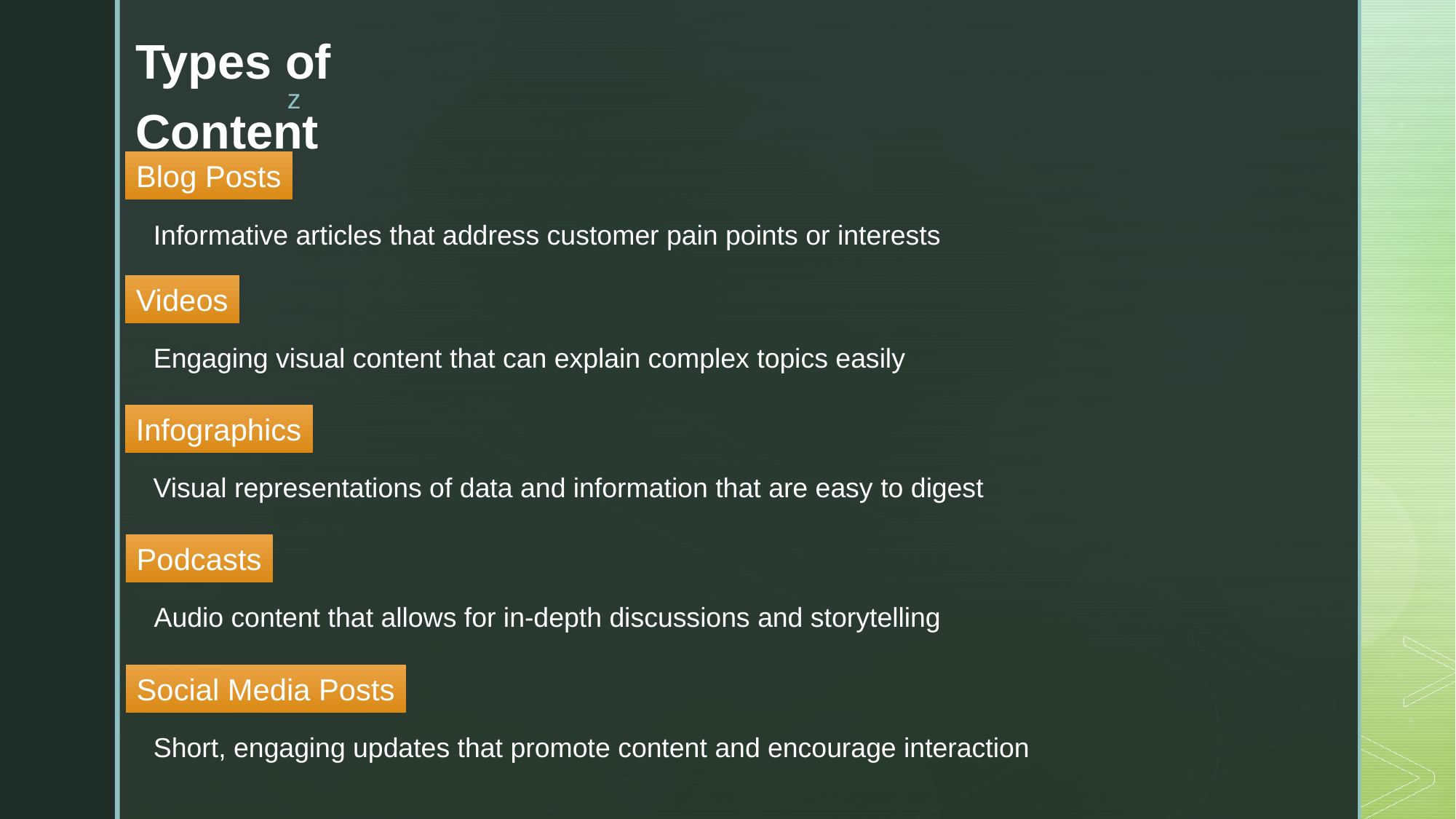

Types of Content
Blog Posts
Informative articles that address customer pain points or interests
Videos
Engaging visual content that can explain complex topics easily
Infographics
Visual representations of data and information that are easy to digest
Podcasts
Audio content that allows for in-depth discussions and storytelling
Social Media Posts
Short, engaging updates that promote content and encourage interaction